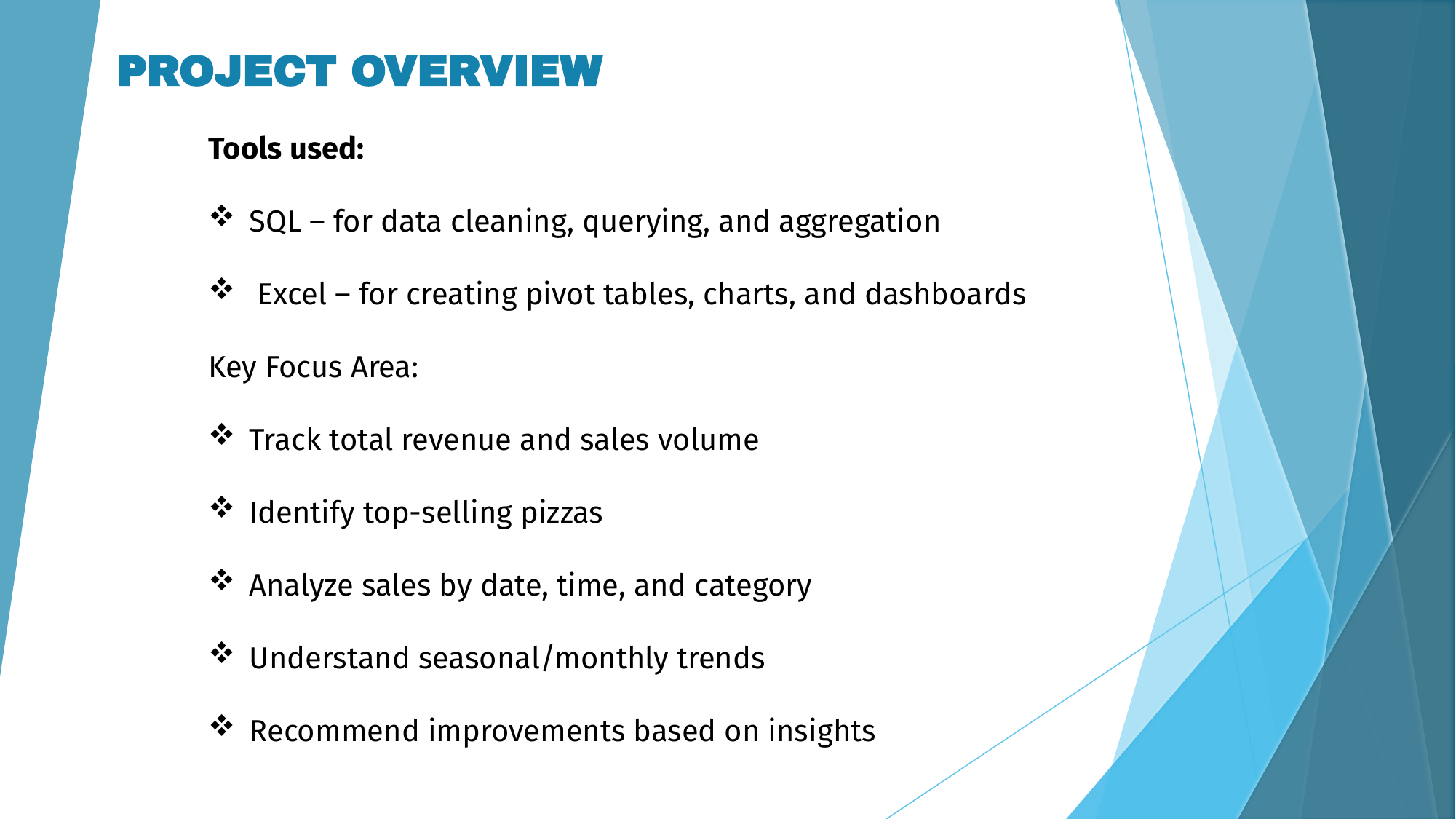

# PROJECT OVERVIEW
Tools used:

SQL – for data cleaning, querying, and aggregation

 Excel – for creating pivot tables, charts, and dashboards

Key Focus Area:

Track total revenue and sales volume

Identify top-selling pizzas

Analyze sales by date, time, and category

Understand seasonal/monthly trends

Recommend improvements based on insights